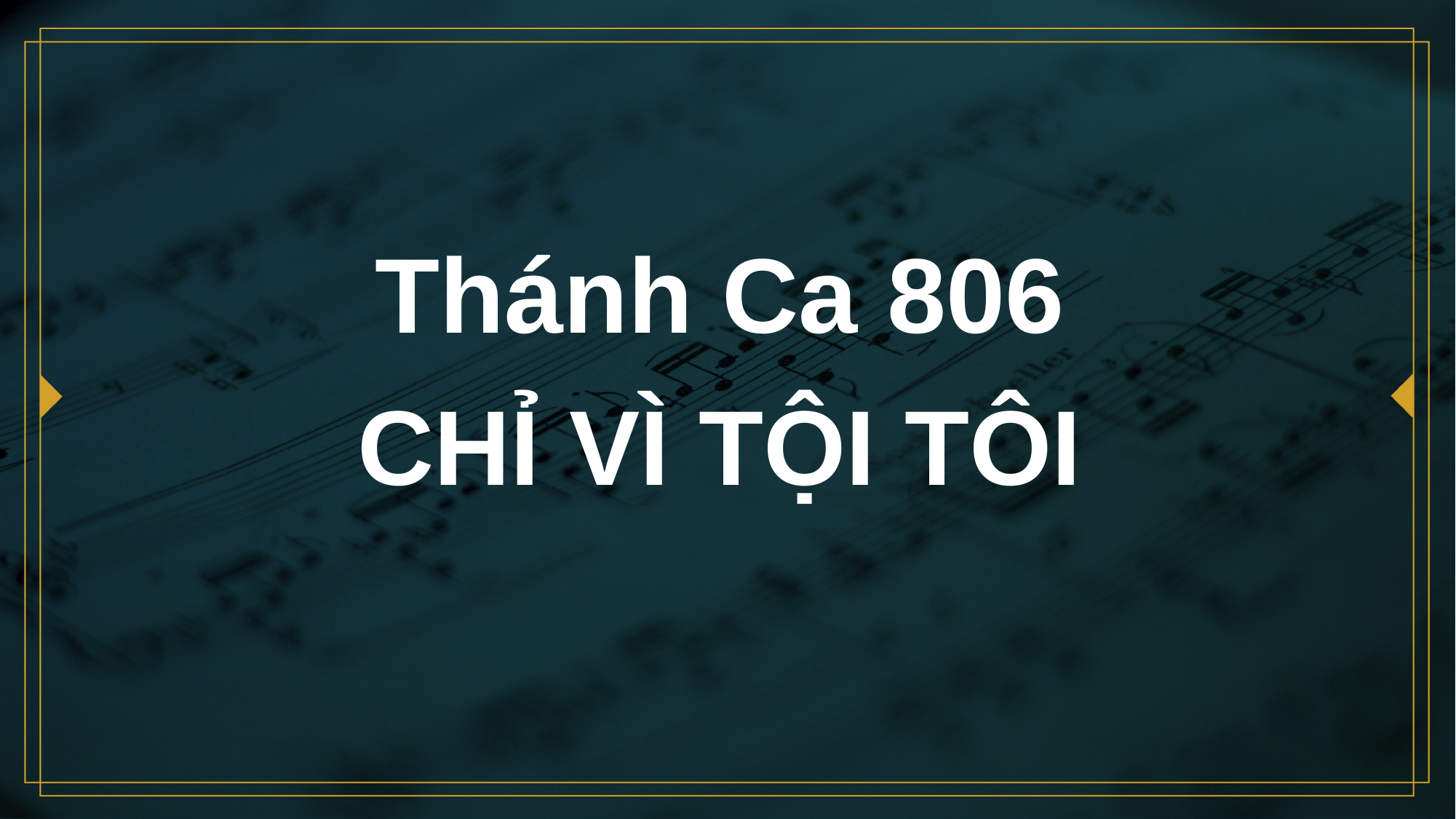

# Thánh Ca 806 CHỈ VÌ TỘI TÔI